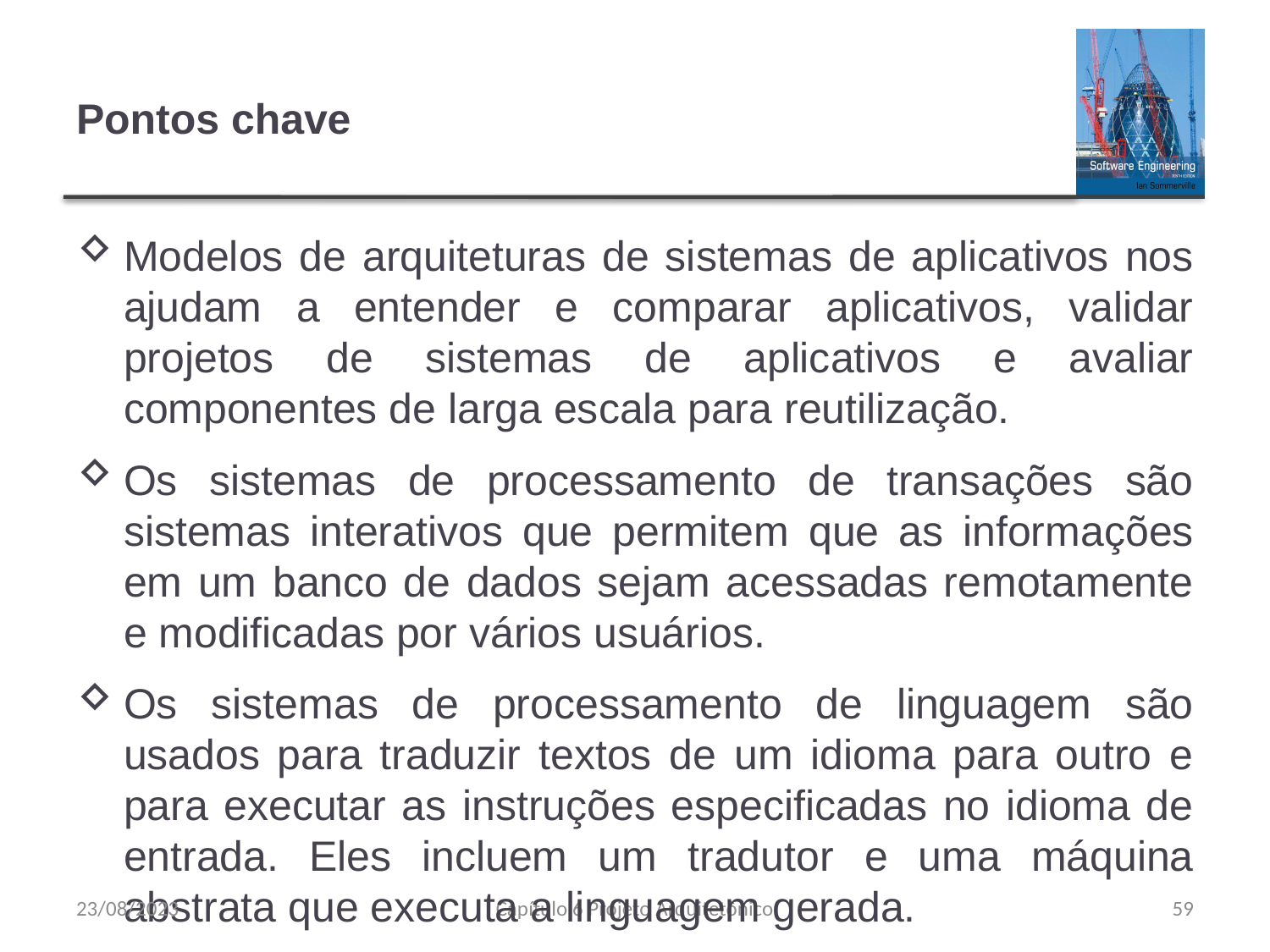

# Pontos chave
Modelos de arquiteturas de sistemas de aplicativos nos ajudam a entender e comparar aplicativos, validar projetos de sistemas de aplicativos e avaliar componentes de larga escala para reutilização.
Os sistemas de processamento de transações são sistemas interativos que permitem que as informações em um banco de dados sejam acessadas remotamente e modificadas por vários usuários.
Os sistemas de processamento de linguagem são usados para traduzir textos de um idioma para outro e para executar as instruções especificadas no idioma de entrada. Eles incluem um tradutor e uma máquina abstrata que executa a linguagem gerada.

23/08/2023
Capítulo 6 Projeto Arquitetônico
59